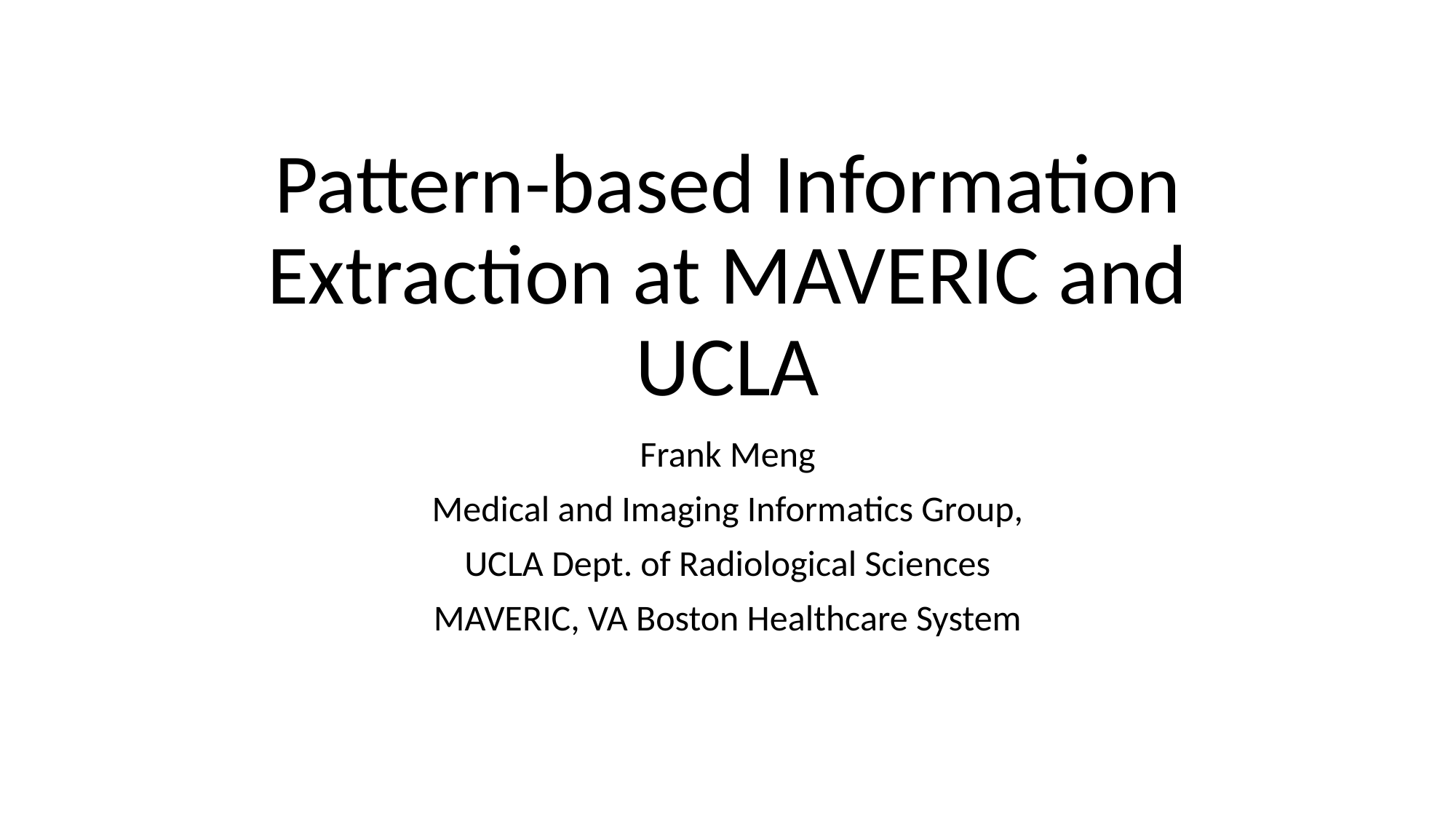

# Pattern-based Information Extraction at MAVERIC and UCLA
Frank Meng
Medical and Imaging Informatics Group,
UCLA Dept. of Radiological Sciences
MAVERIC, VA Boston Healthcare System